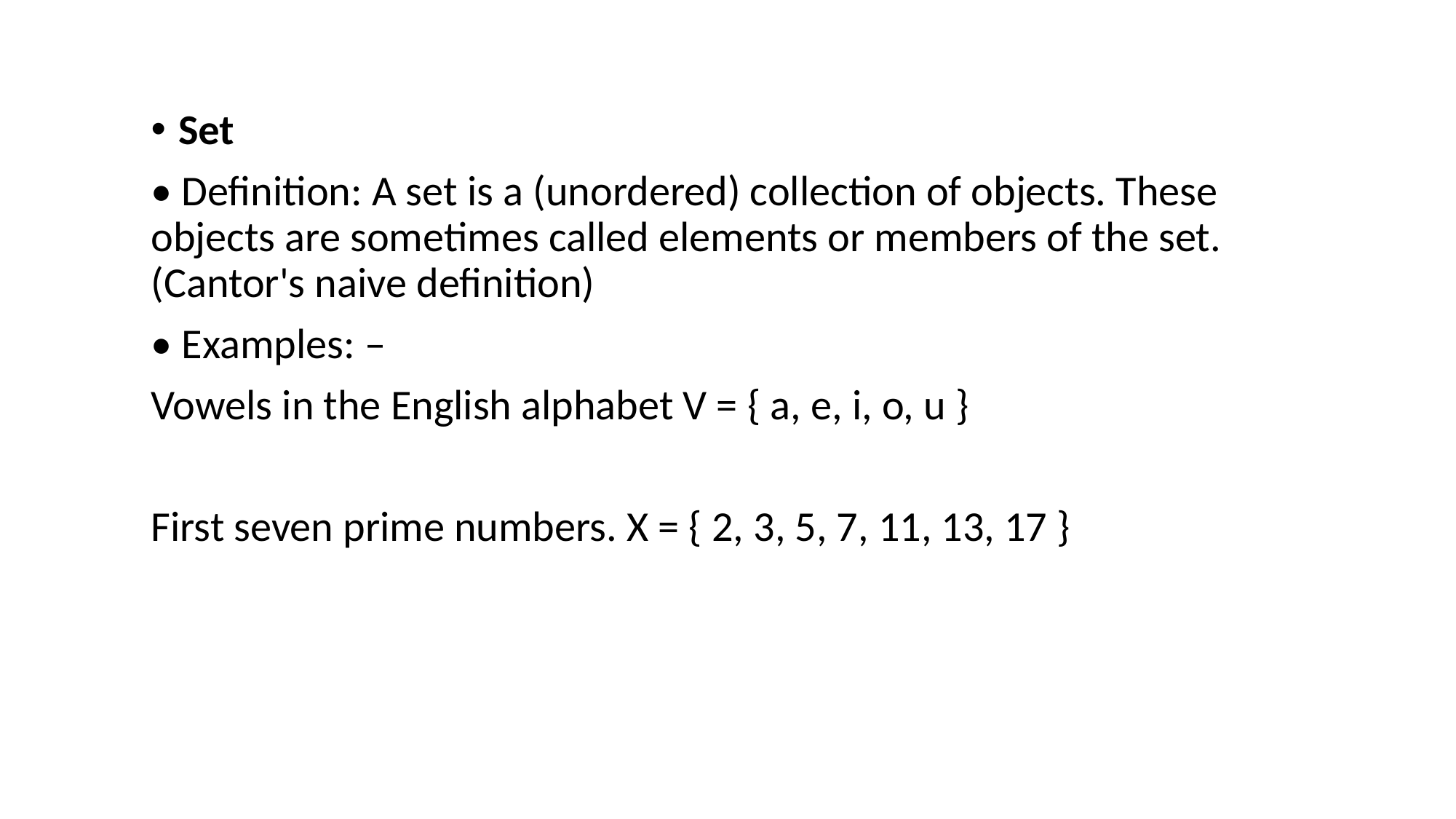

Set
• Definition: A set is a (unordered) collection of objects. These objects are sometimes called elements or members of the set. (Cantor's naive definition)
• Examples: –
Vowels in the English alphabet V = { a, e, i, o, u }

First seven prime numbers. X = { 2, 3, 5, 7, 11, 13, 17 }